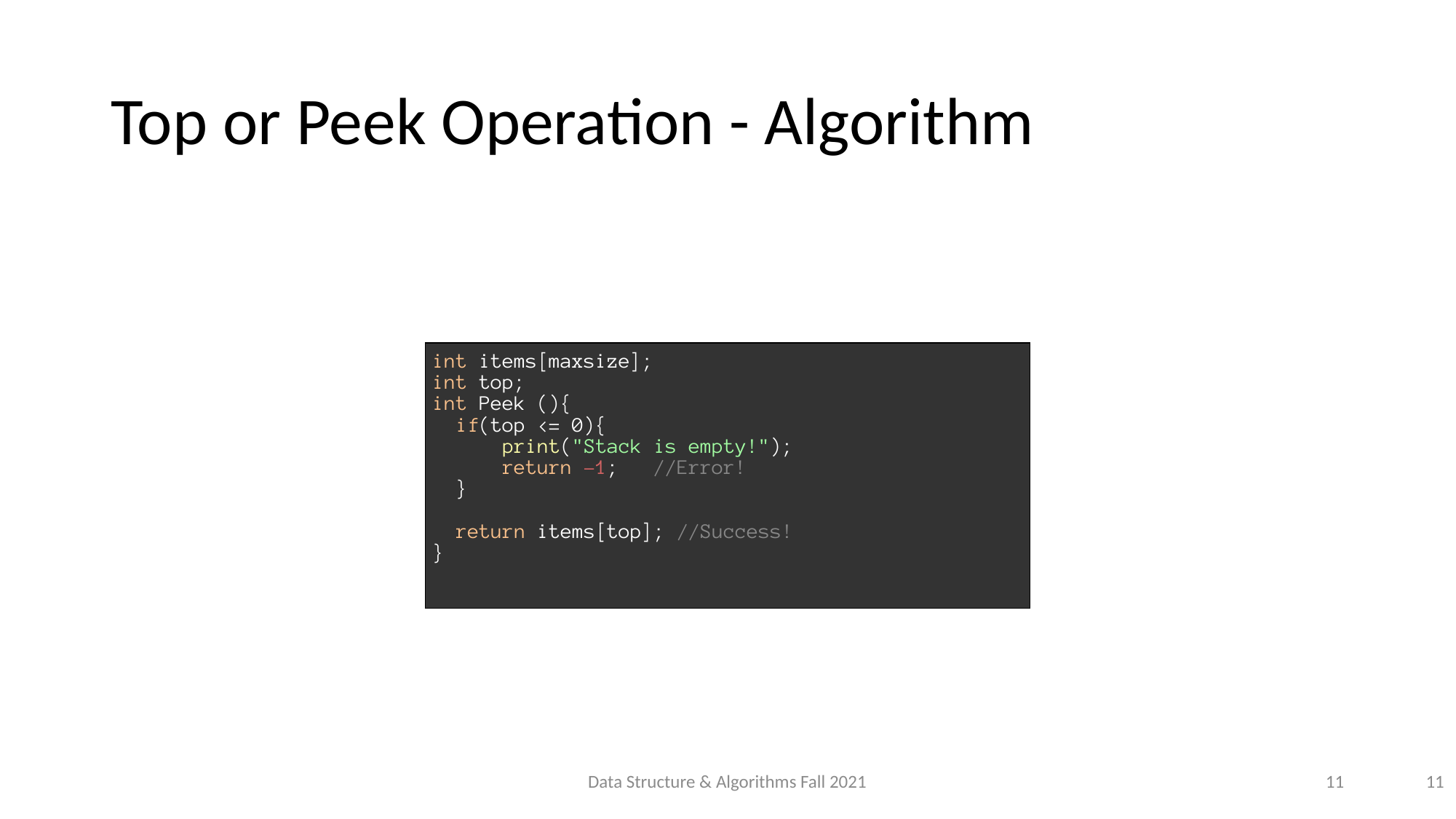

# Top or Peek Operation - Algorithm

| int items[maxsize]; int top; int Peek (){ if(top <= 0){   print("Stack is empty!");   return -1;   //Error!   }   return items[top]; //Success! } |
| --- |
Data Structure & Algorithms Fall 2021
11
11